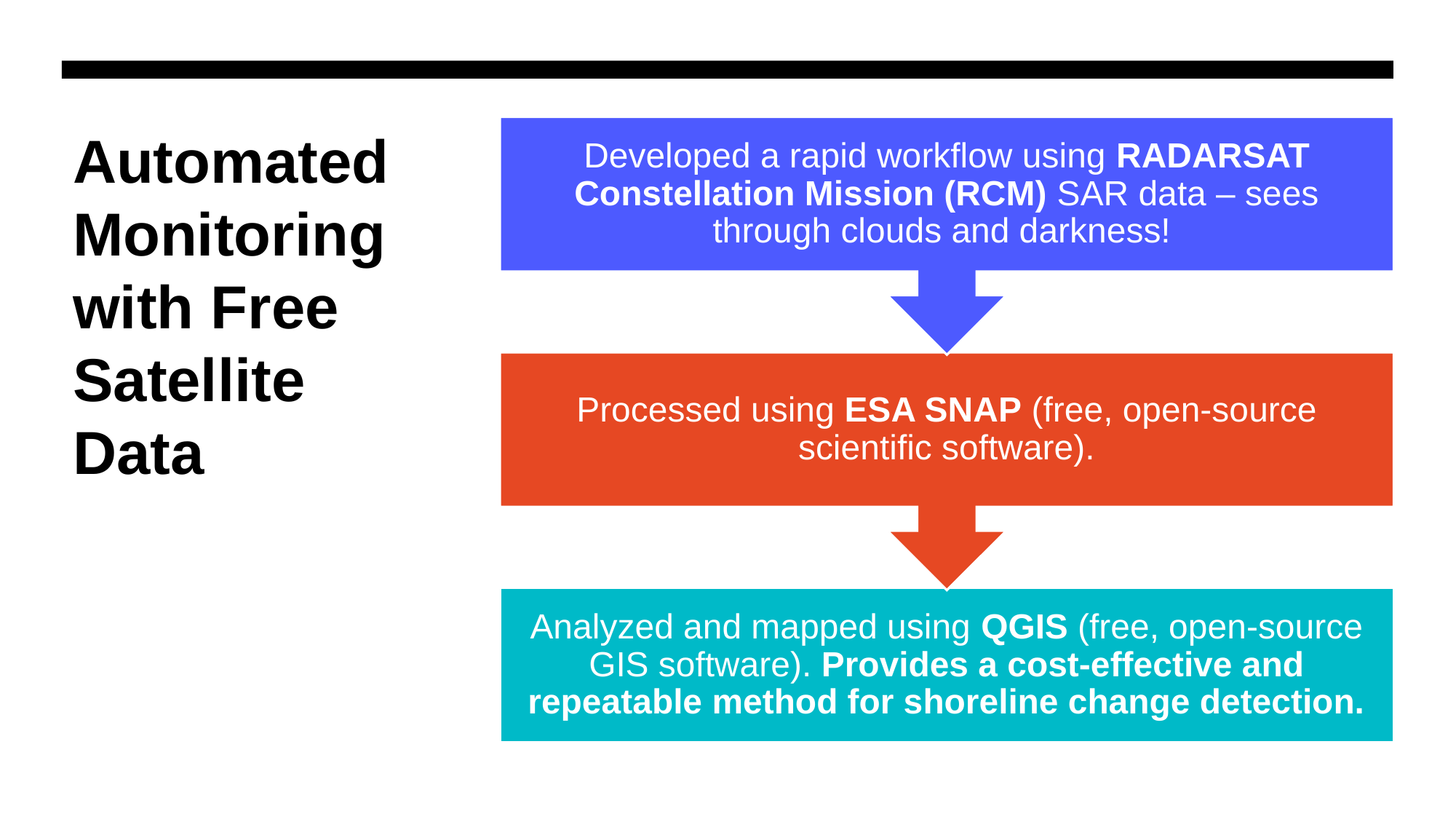

# Automated Monitoring with Free Satellite Data
Analyzed and mapped using QGIS (free, open-source GIS software). Provides a cost-effective and repeatable method for shoreline change detection.
Processed using ESA SNAP (free, open-source scientific software).
Developed a rapid workflow using RADARSAT Constellation Mission (RCM) SAR data – sees through clouds and darkness!